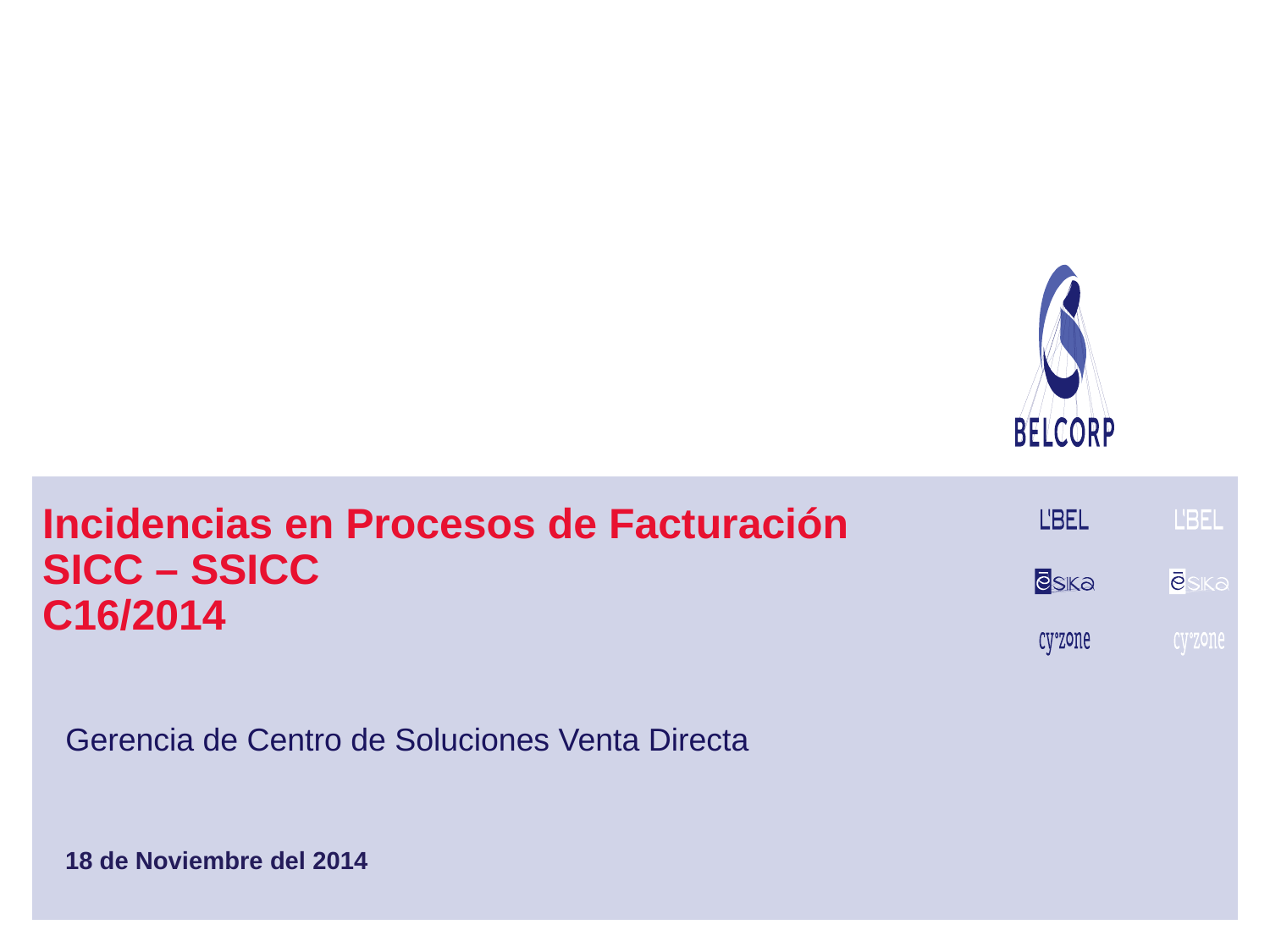

# Incidencias en Procesos de Facturación SICC – SSICC C16/2014

Gerencia de Centro de Soluciones Venta Directa
18 de Noviembre del 2014